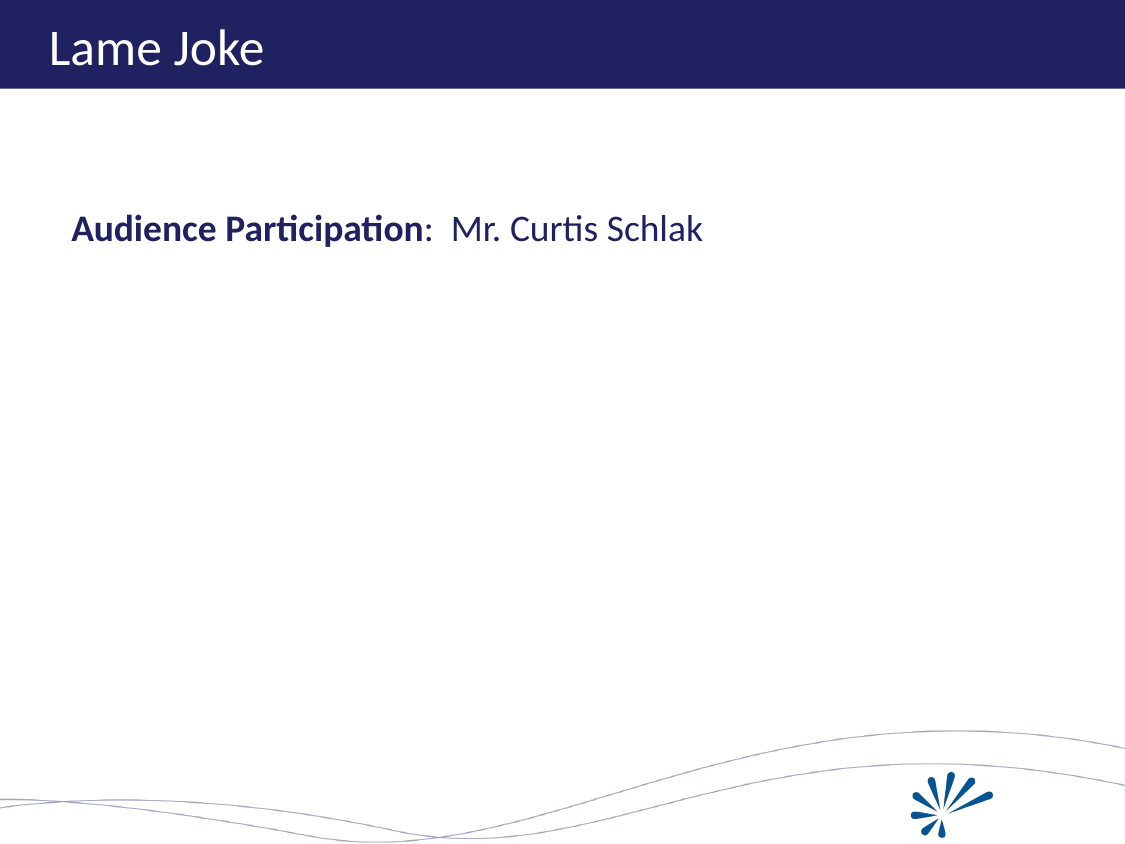

# Lame Joke
Audience Participation:  Mr. Curtis Schlak